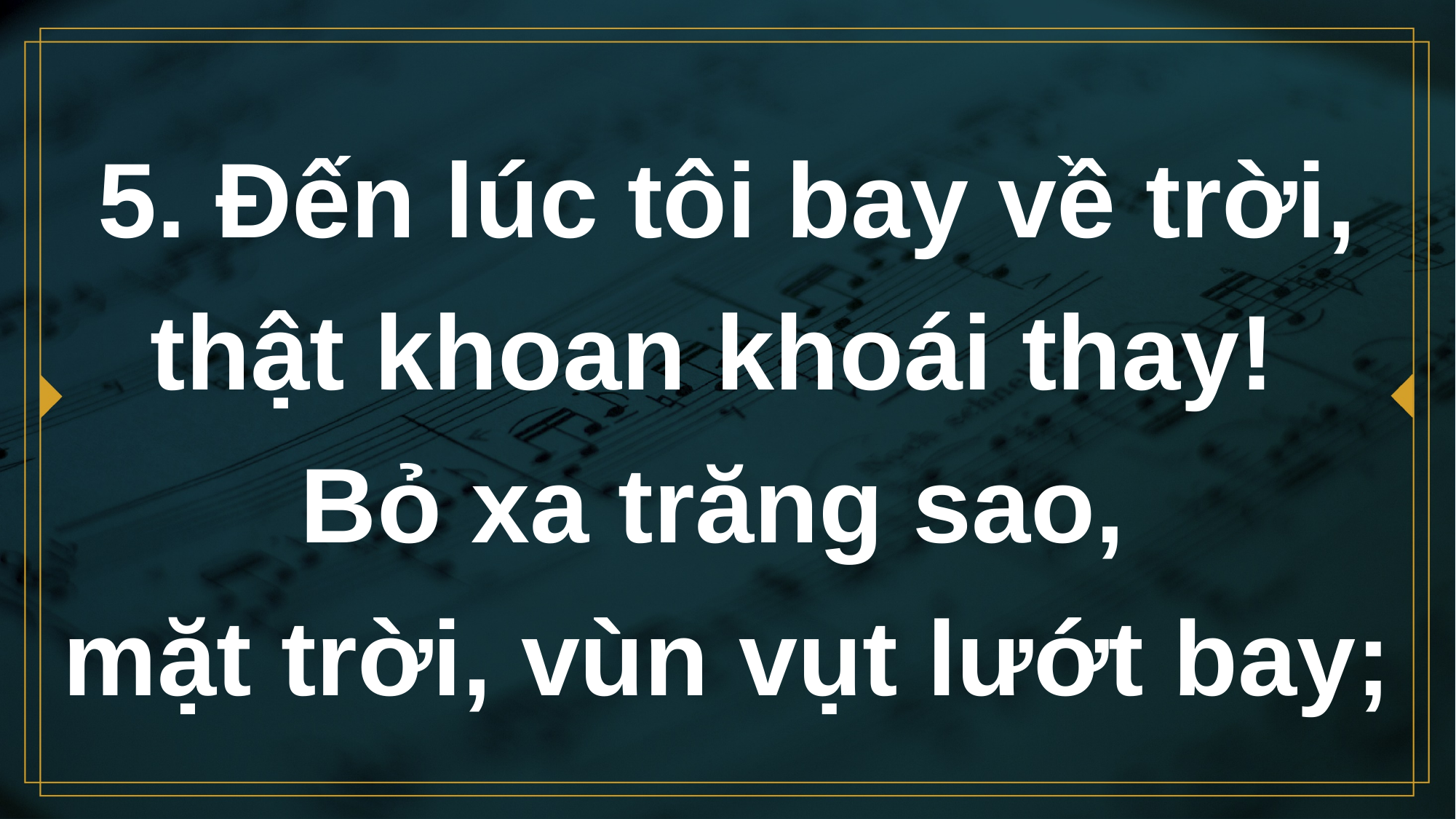

# 5. Đến lúc tôi bay về trời, thật khoan khoái thay! Bỏ xa trăng sao, mặt trời, vùn vụt lướt bay;